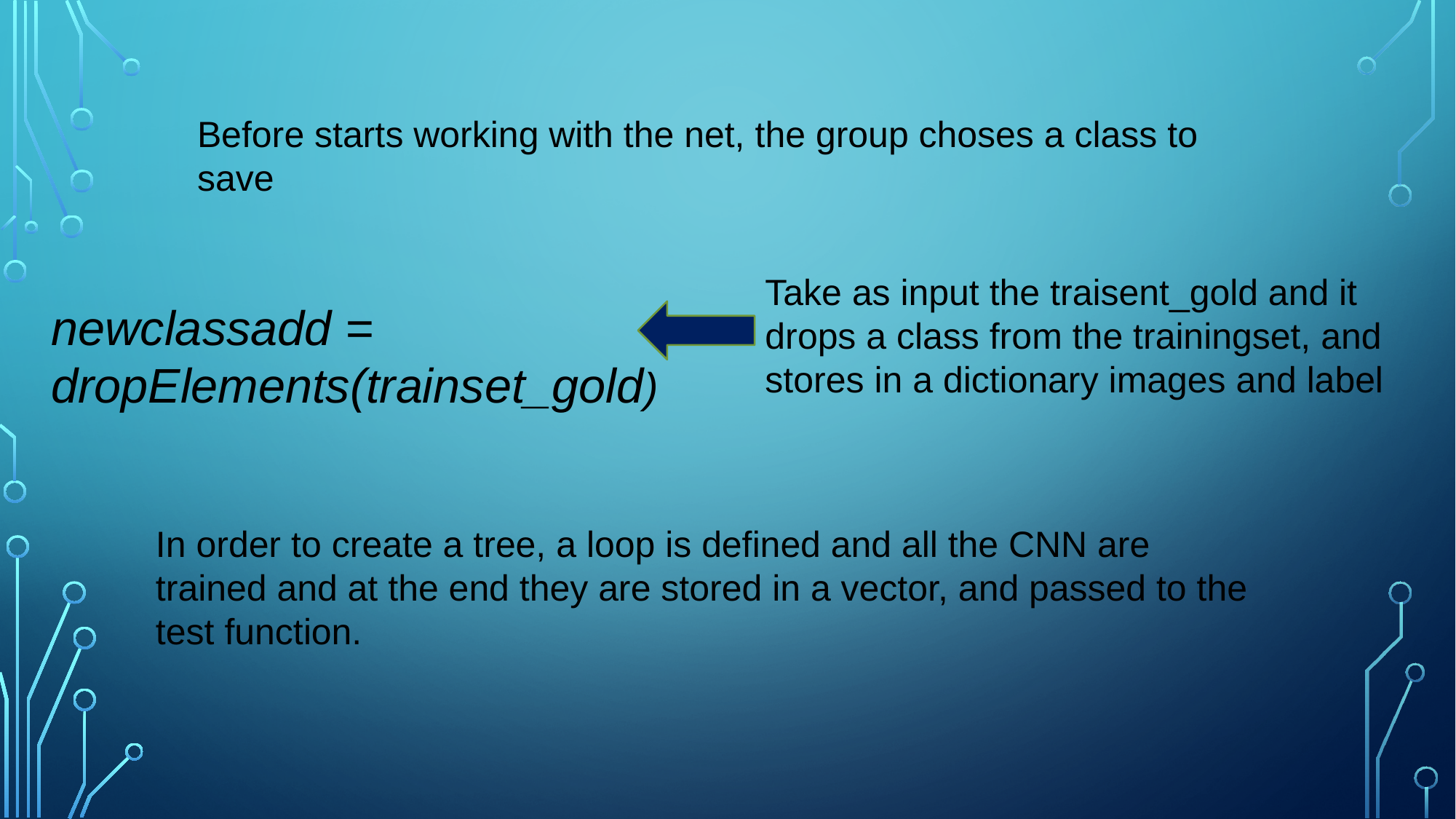

Before starts working with the net, the group choses a class to save
Take as input the traisent_gold and it drops a class from the trainingset, and stores in a dictionary images and label
newclassadd = dropElements(trainset_gold)

In order to create a tree, a loop is defined and all the CNN are trained and at the end they are stored in a vector, and passed to the test function.